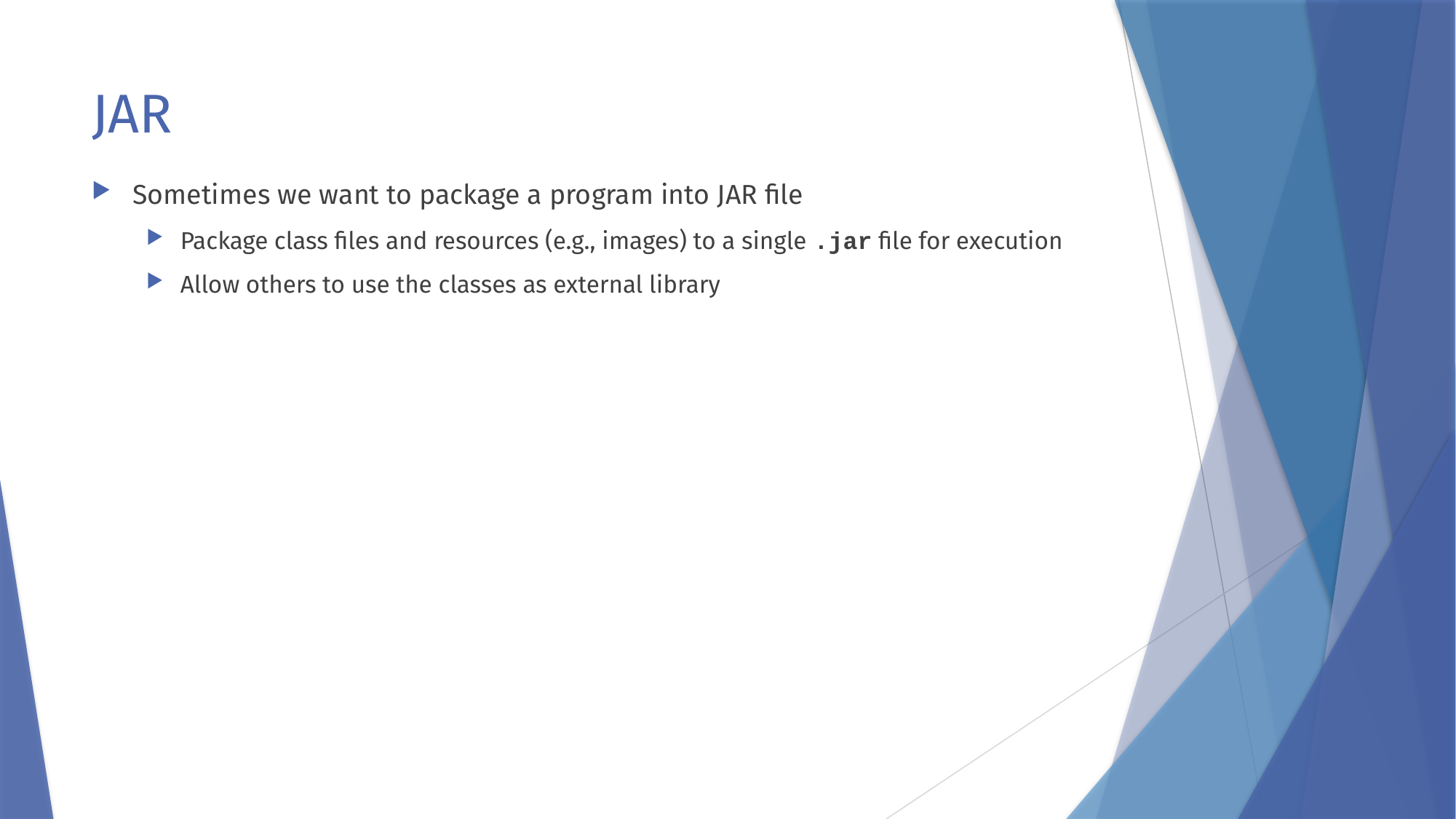

# JAR
Sometimes we want to package a program into JAR file
Package class files and resources (e.g., images) to a single .jar file for execution
Allow others to use the classes as external library